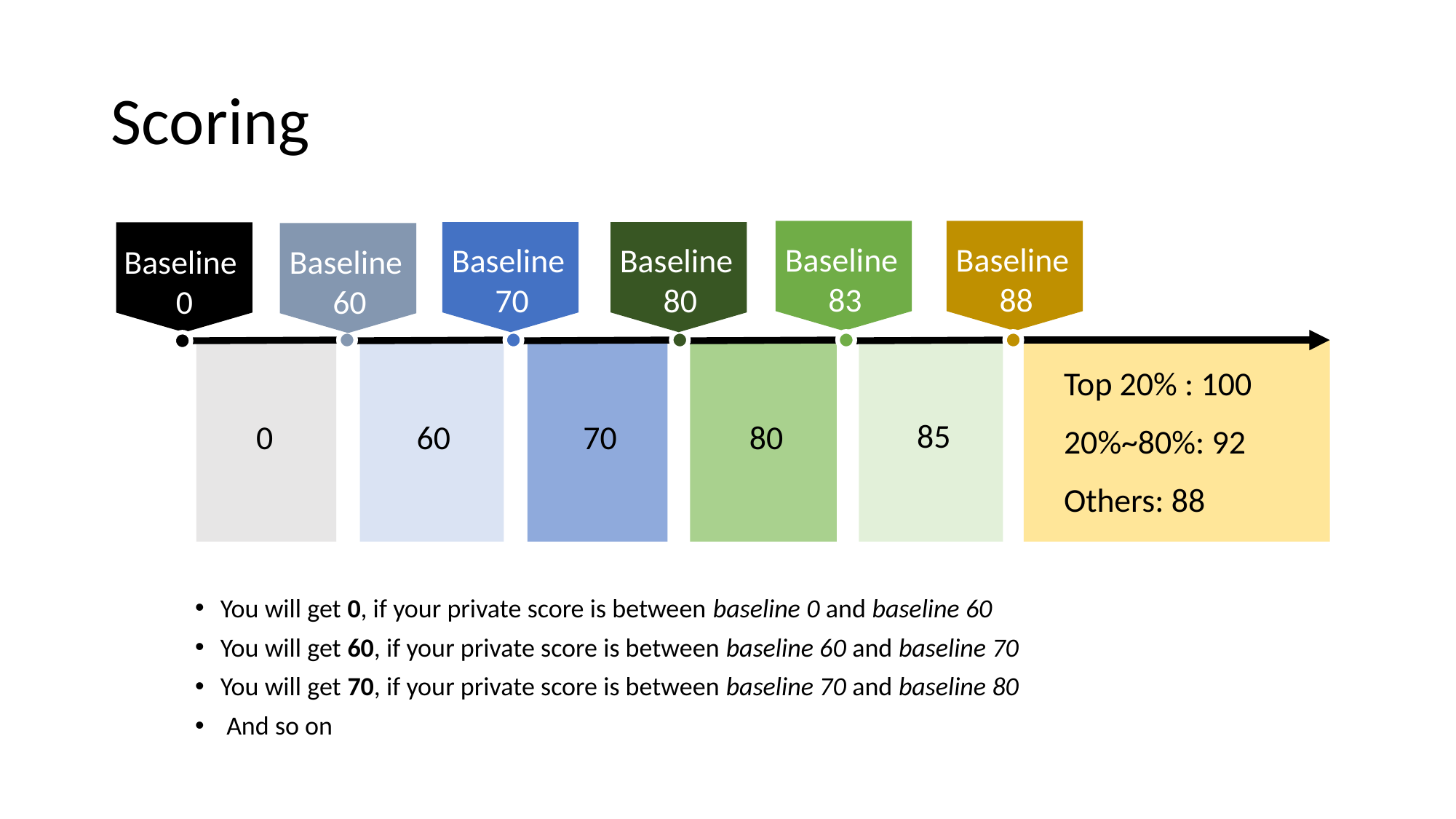

# Scoring

Baseline
83
Baseline
88
Baseline
70
Baseline
80
Baseline
0
Baseline
60

Top 20% : 100
20%~80%: 92
Others: 88
85
0
60
70
80
You will get 0, if your private score is between baseline 0 and baseline 60
You will get 60, if your private score is between baseline 60 and baseline 70
You will get 70, if your private score is between baseline 70 and baseline 80
 And so on